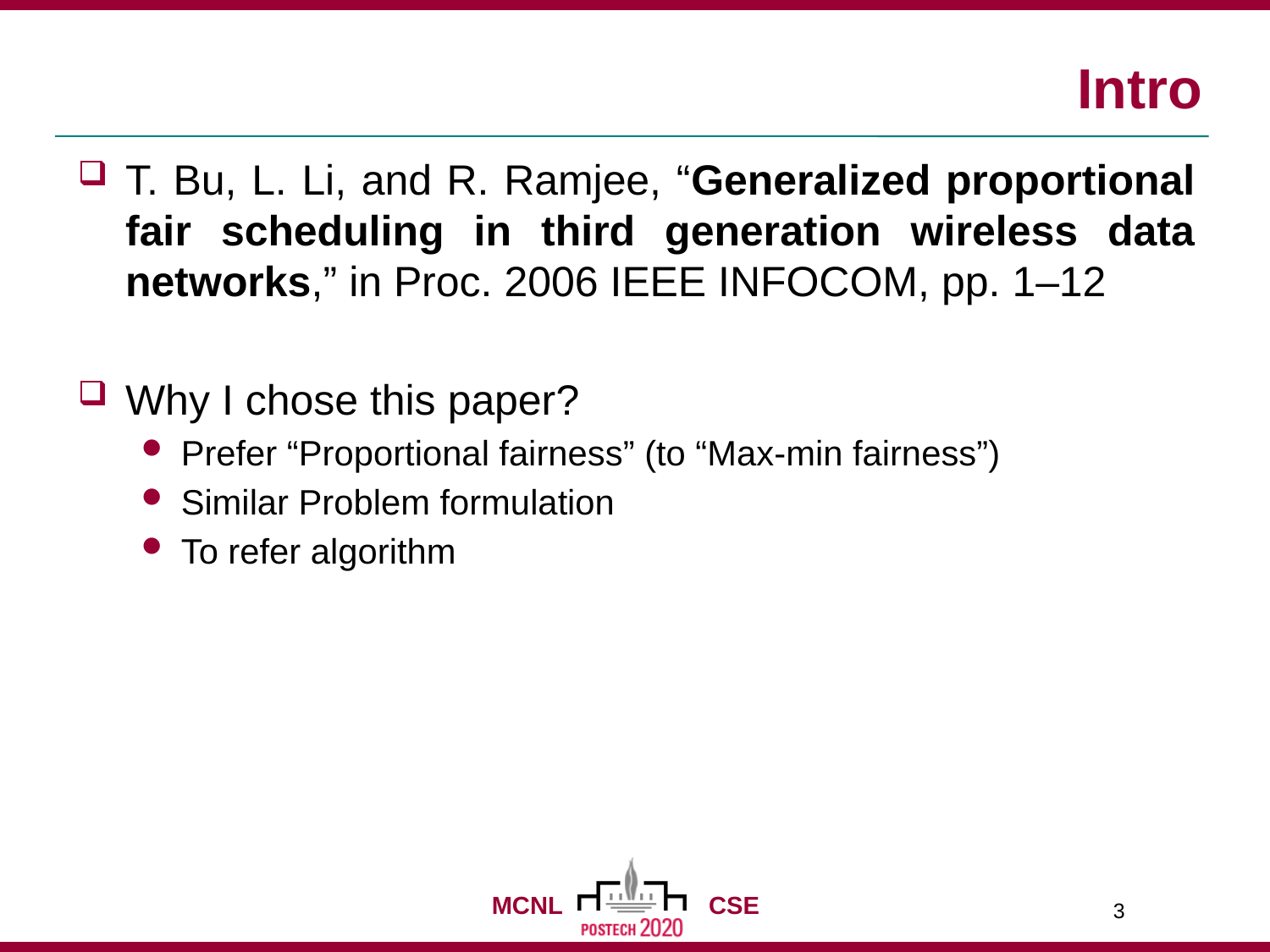

# Intro
T. Bu, L. Li, and R. Ramjee, “Generalized proportional fair scheduling in third generation wireless data networks,” in Proc. 2006 IEEE INFOCOM, pp. 1–12

Why I chose this paper?
Prefer “Proportional fairness” (to “Max-min fairness”)
Similar Problem formulation
To refer algorithm
3